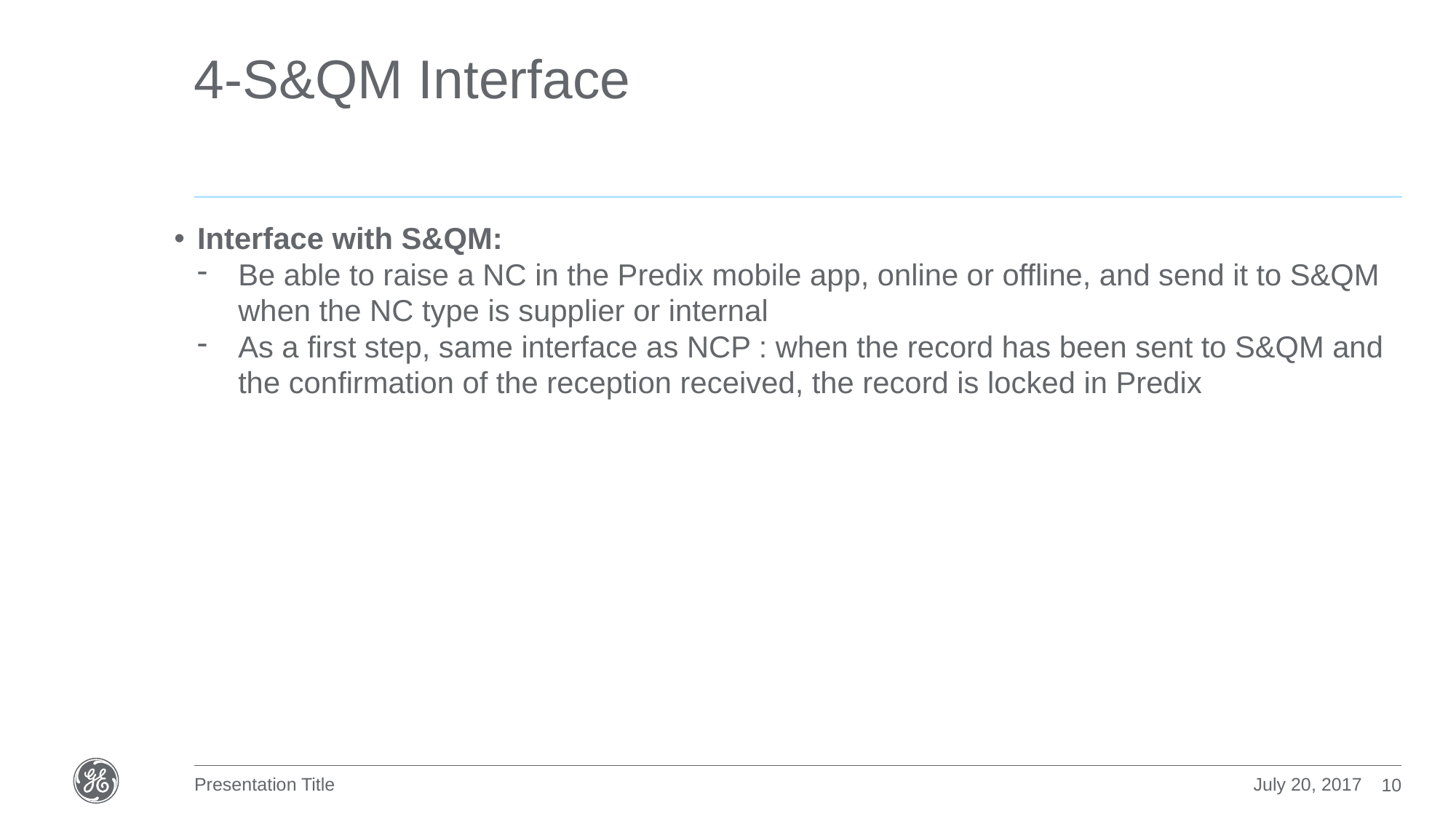

# 4-S&QM Interface
Interface with S&QM:
Be able to raise a NC in the Predix mobile app, online or offline, and send it to S&QM when the NC type is supplier or internal
As a first step, same interface as NCP : when the record has been sent to S&QM and the confirmation of the reception received, the record is locked in Predix

July 20, 2017
Presentation Title
10